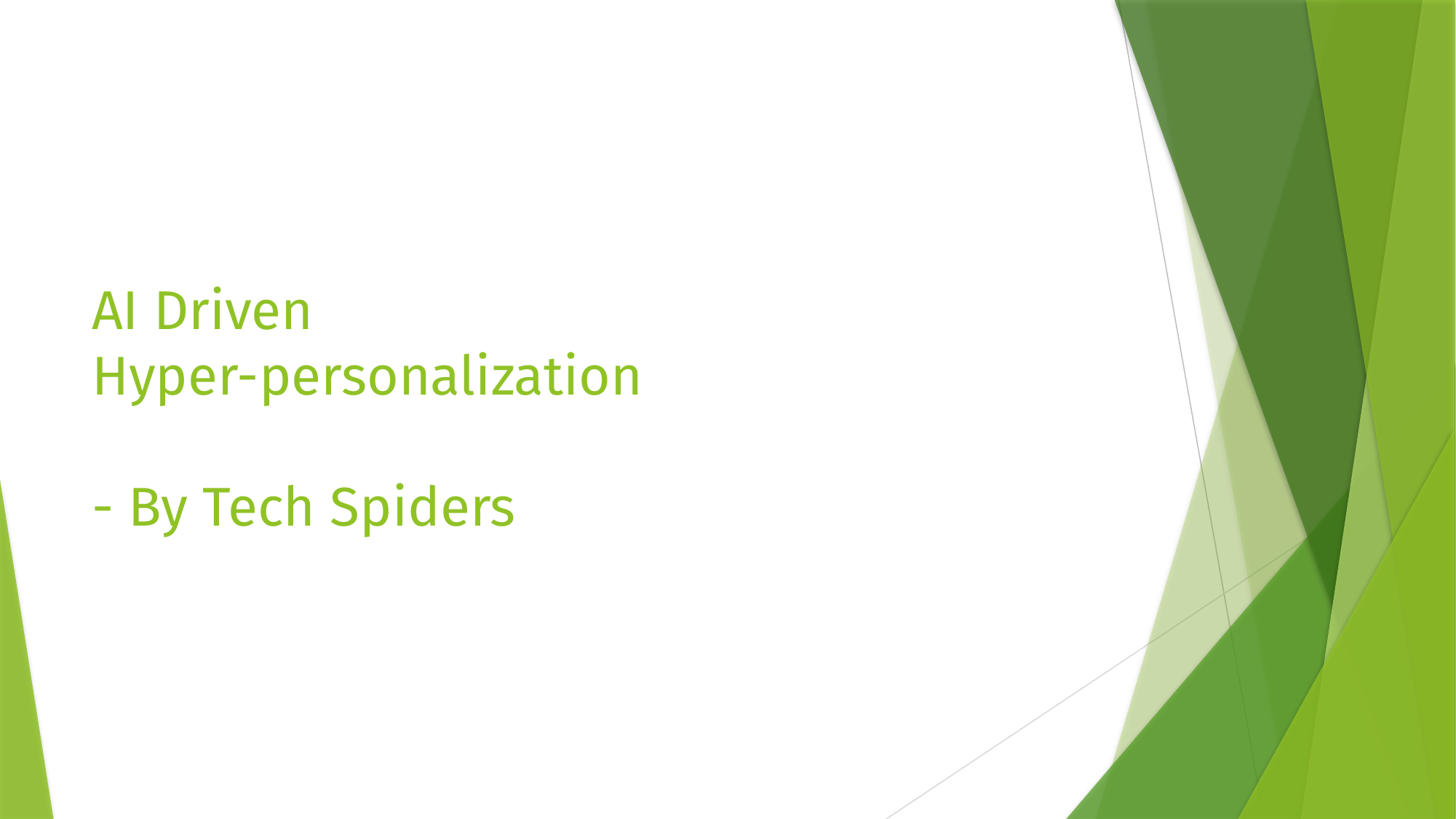

# AI Driven Hyper-personalization - By Tech Spiders